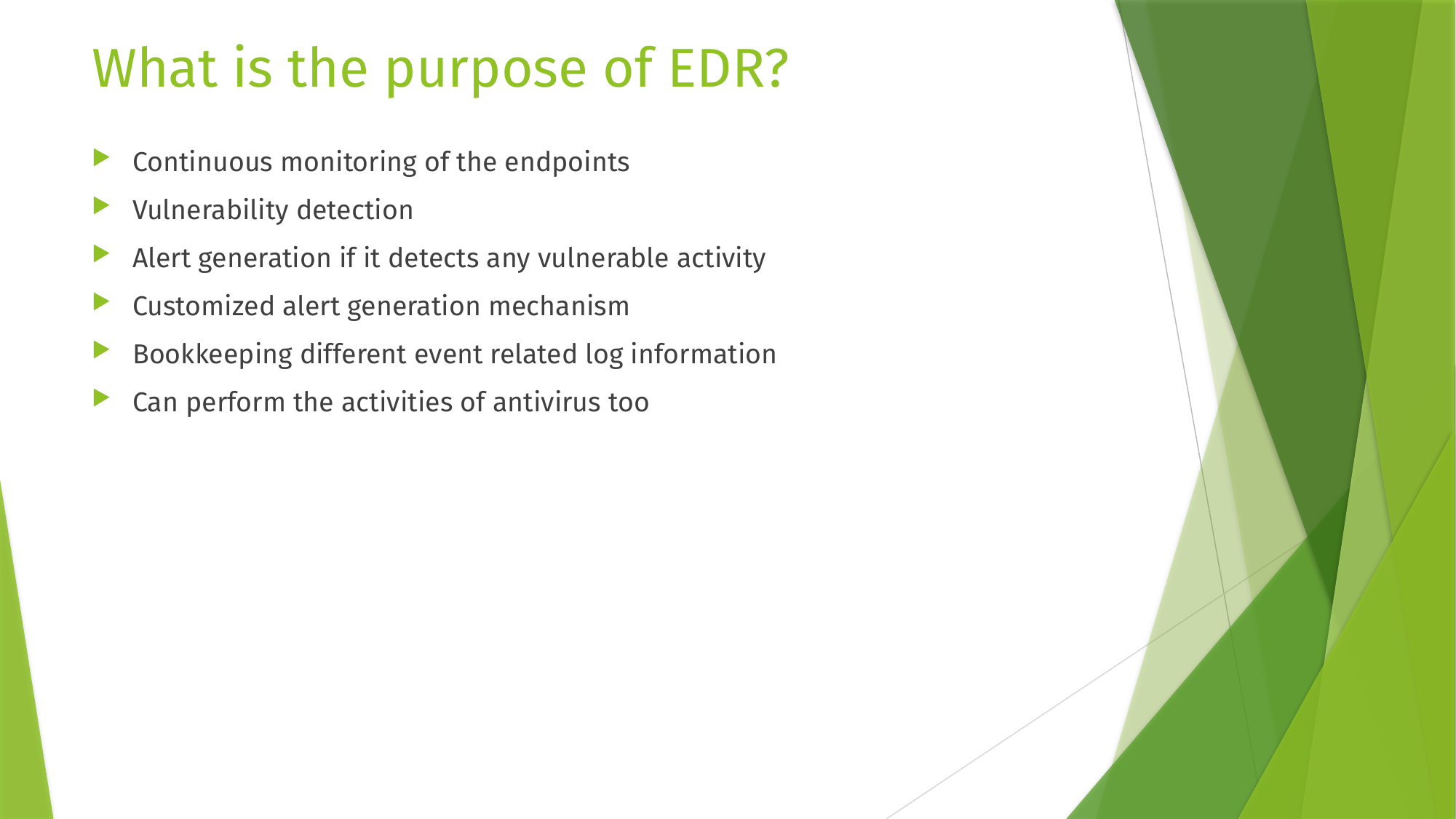

# What is the purpose of EDR?
Continuous monitoring of the endpoints
Vulnerability detection
Alert generation if it detects any vulnerable activity
Customized alert generation mechanism
Bookkeeping different event related log information
Can perform the activities of antivirus too